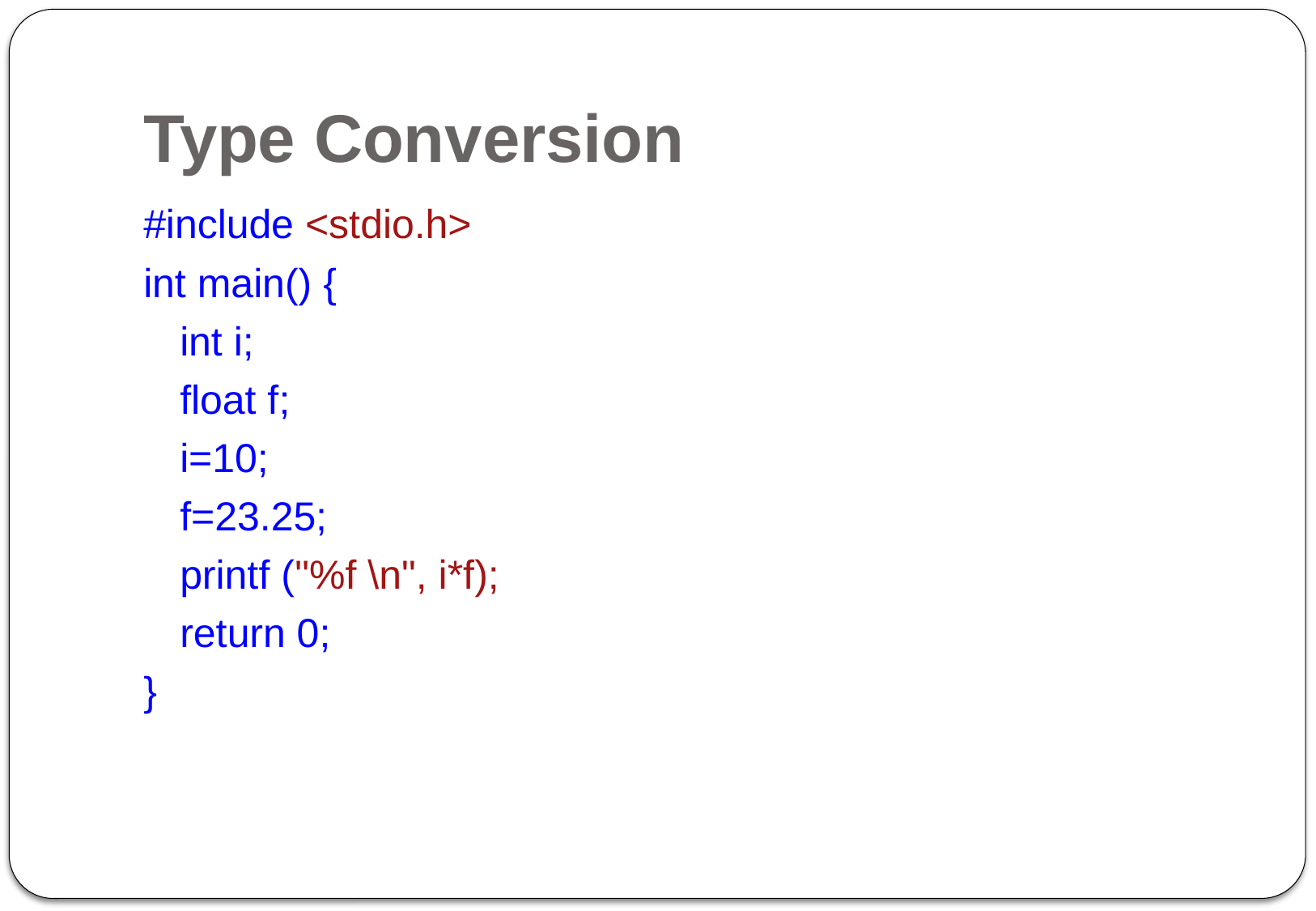

# Type Conversion
#include <stdio.h>
int main() {
	int i;
	float f;
	i=10;
	f=23.25;
	printf ("%f \n", i*f);
	return 0;
}